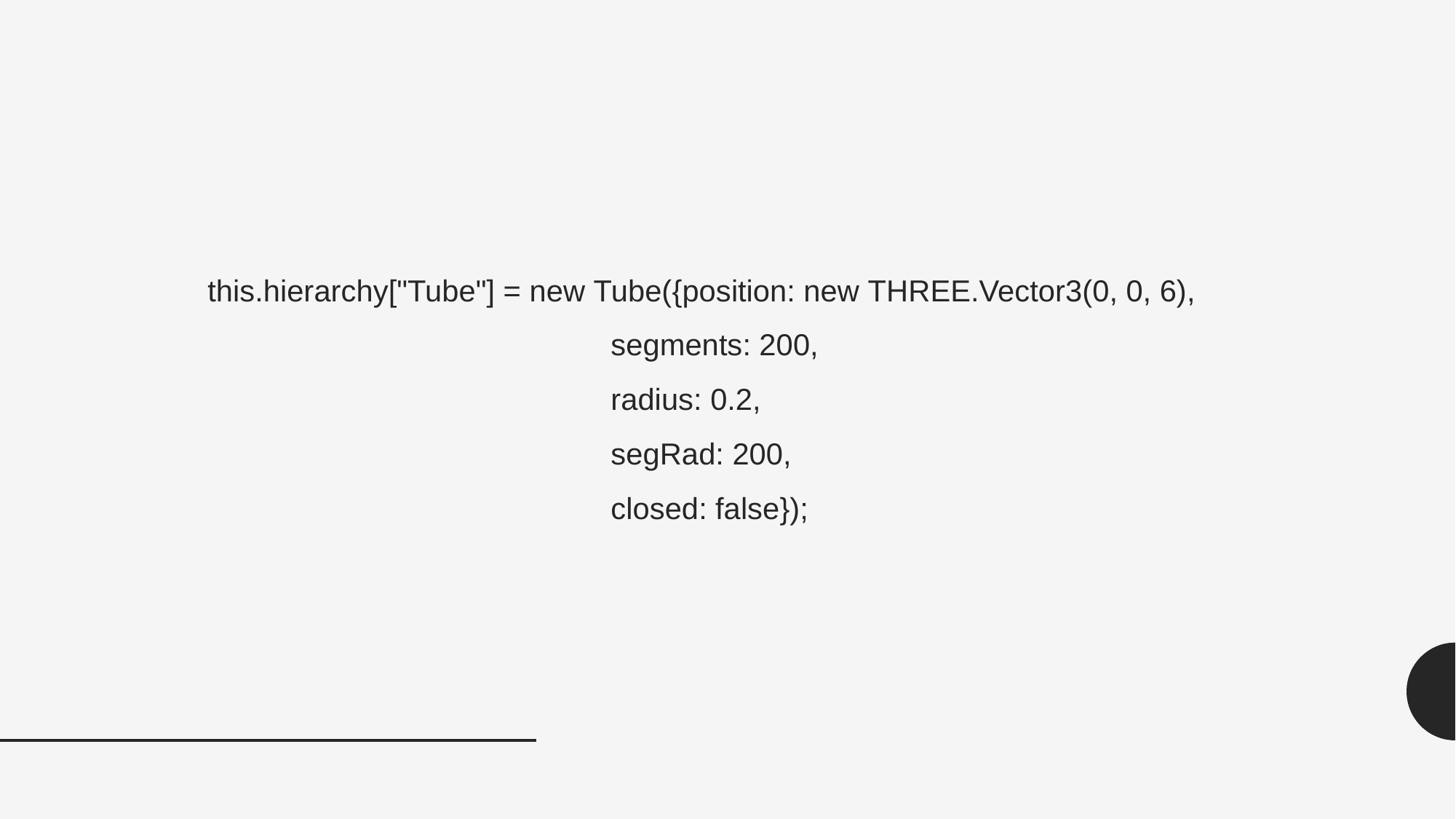

this.hierarchy["Tube"] = new Tube({position: new THREE.Vector3(0, 0, 6),
                                        	    segments: 200,
                                        	    radius: 0.2,
                                         	    segRad: 200,
                                        	    closed: false});